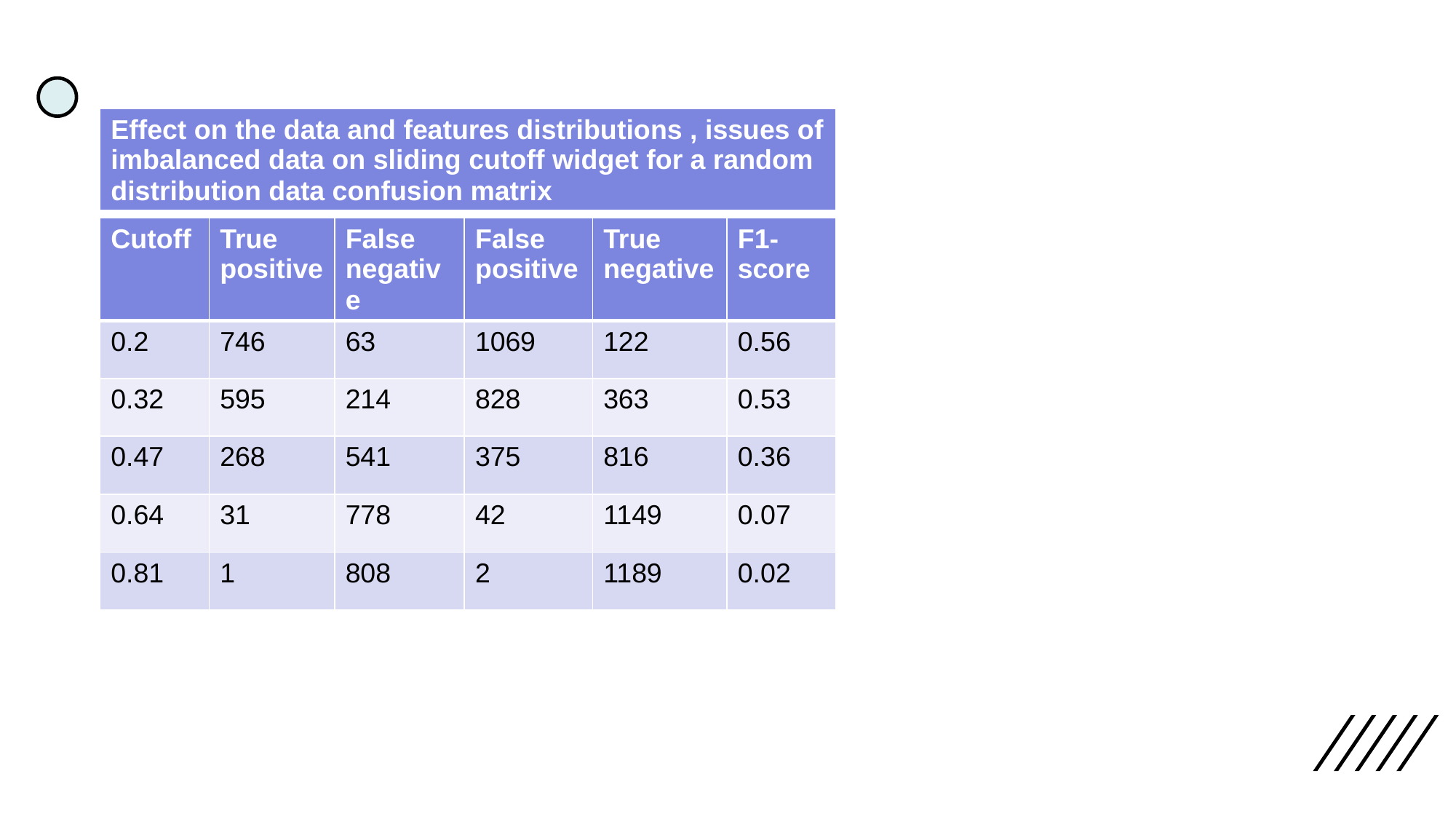

| Effect on the data and features distributions , issues of imbalanced data on sliding cutoff widget for a random distribution data confusion matrix |
| --- |
| Cutoff | True positive | False negative | False positive | True negative | F1-score |
| --- | --- | --- | --- | --- | --- |
| 0.2 | 746 | 63 | 1069 | 122 | 0.56 |
| 0.32 | 595 | 214 | 828 | 363 | 0.53 |
| 0.47 | 268 | 541 | 375 | 816 | 0.36 |
| 0.64 | 31 | 778 | 42 | 1149 | 0.07 |
| 0.81 | 1 | 808 | 2 | 1189 | 0.02 |